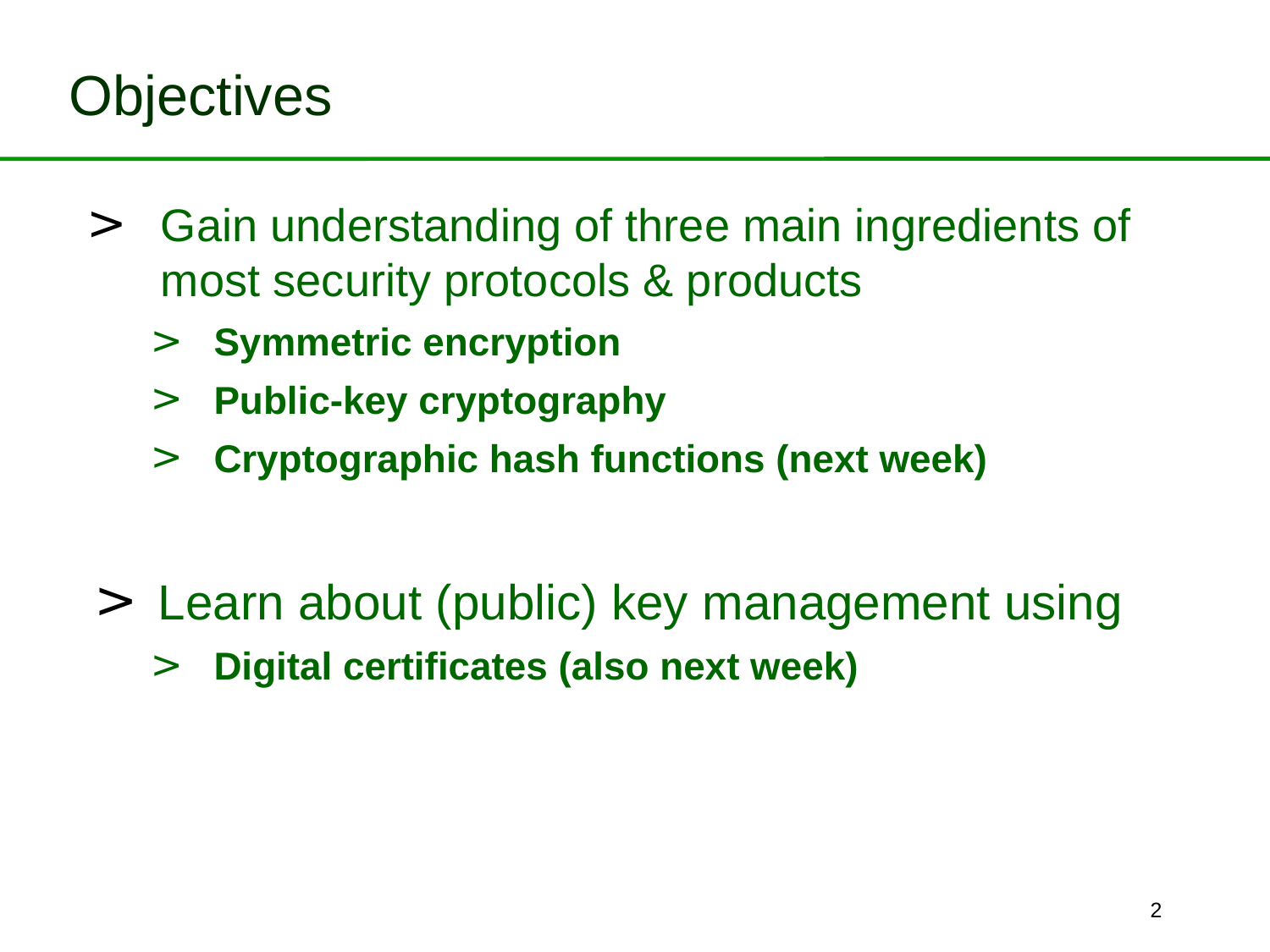

# Objectives
Gain understanding of three main ingredients of most security protocols & products
Symmetric encryption
Public-key cryptography
Cryptographic hash functions (next week)

Learn about (public) key management using
Digital certificates (also next week)

2